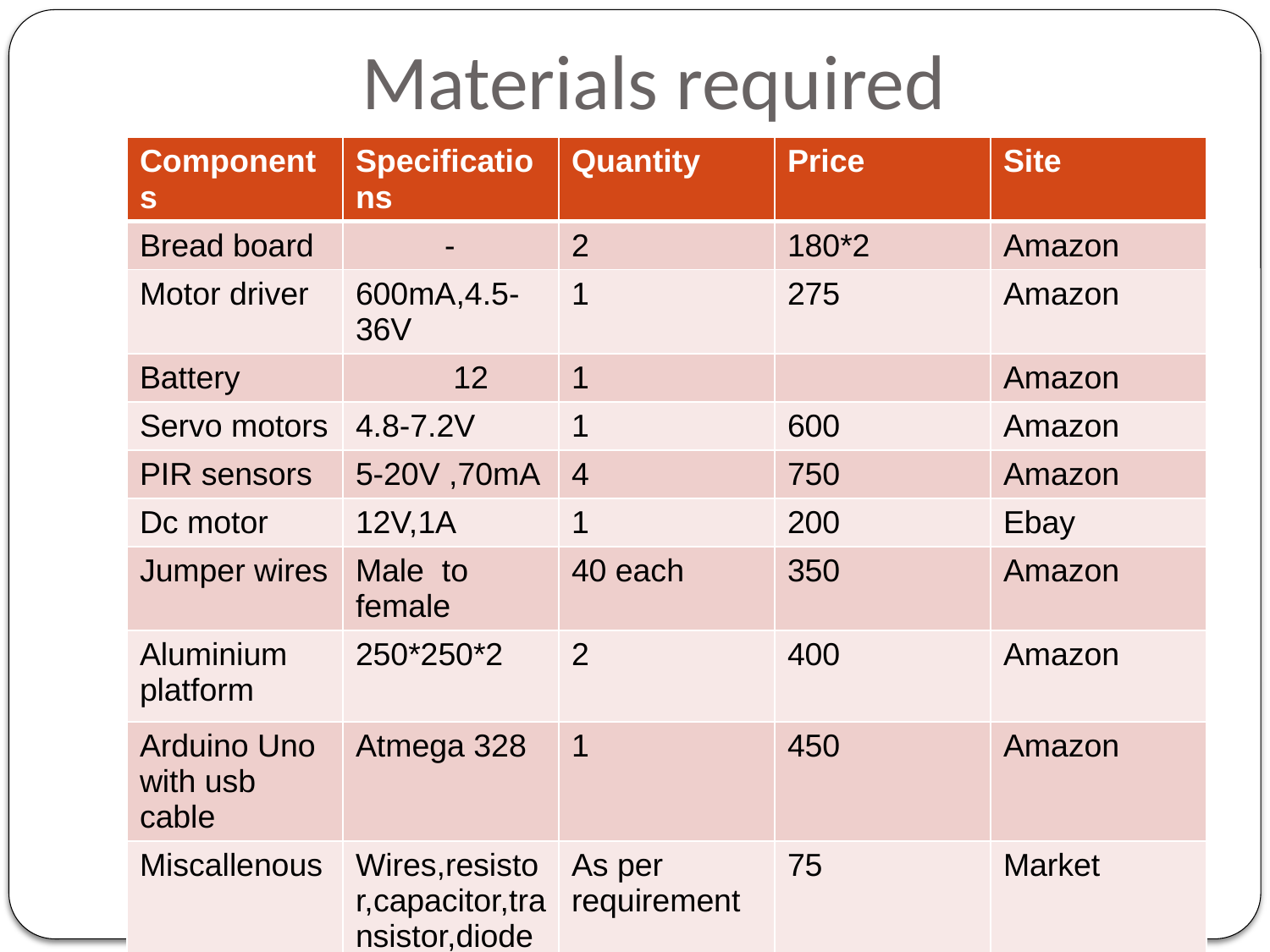

# Materials required
| Components | Specifications | Quantity | Price | Site |
| --- | --- | --- | --- | --- |
| Bread board | - | 2 | 180\*2 | Amazon |
| Motor driver | 600mA,4.5-36V | 1 | 275 | Amazon |
| Battery | 12 | 1 |  | Amazon |
| Servo motors | 4.8-7.2V | 1 | 600 | Amazon |
| PIR sensors | 5-20V ,70mA | 4 | 750 | Amazon |
| Dc motor | 12V,1A | 1 | 200 | Ebay |
| Jumper wires | Male to female | 40 each | 350 | Amazon |
| Aluminium platform | 250\*250\*2 | 2 | 400 | Amazon |
| Arduino Uno with usb cable | Atmega 328 | 1 | 450 | Amazon |
| Miscallenous | Wires,resistor,capacitor,transistor,diodes,switch | As per requirement | 75 | Market |